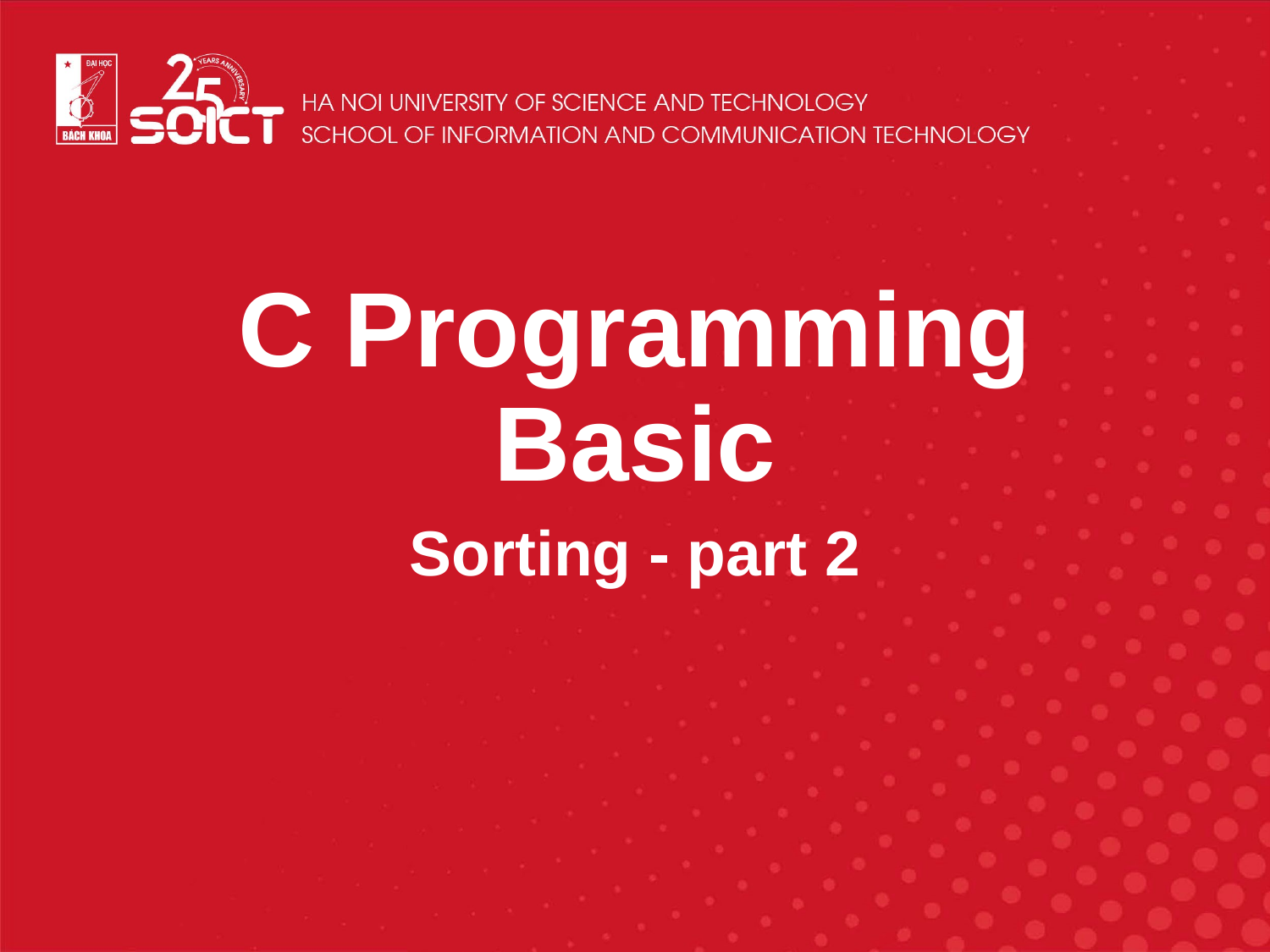

C Programming Basic
Sorting - part 2